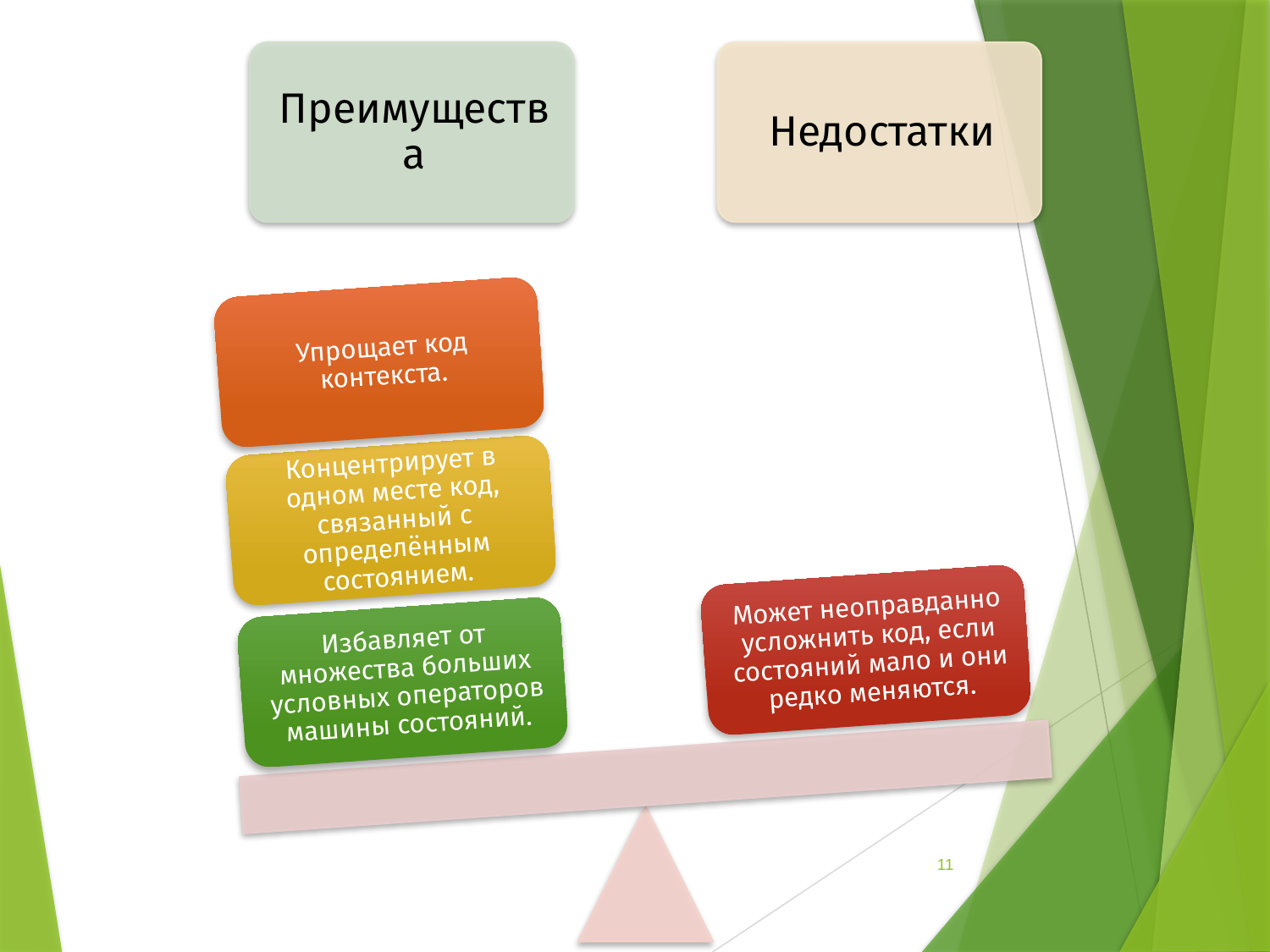

Преимущества
Недостатки
Избавляет от множества больших условных операторов машины состояний.
Концентрирует в одном месте код, связанный с определённым состоянием.
Упрощает код контекста.
Может неоправданно усложнить код, если состояний мало и они редко меняются.
11